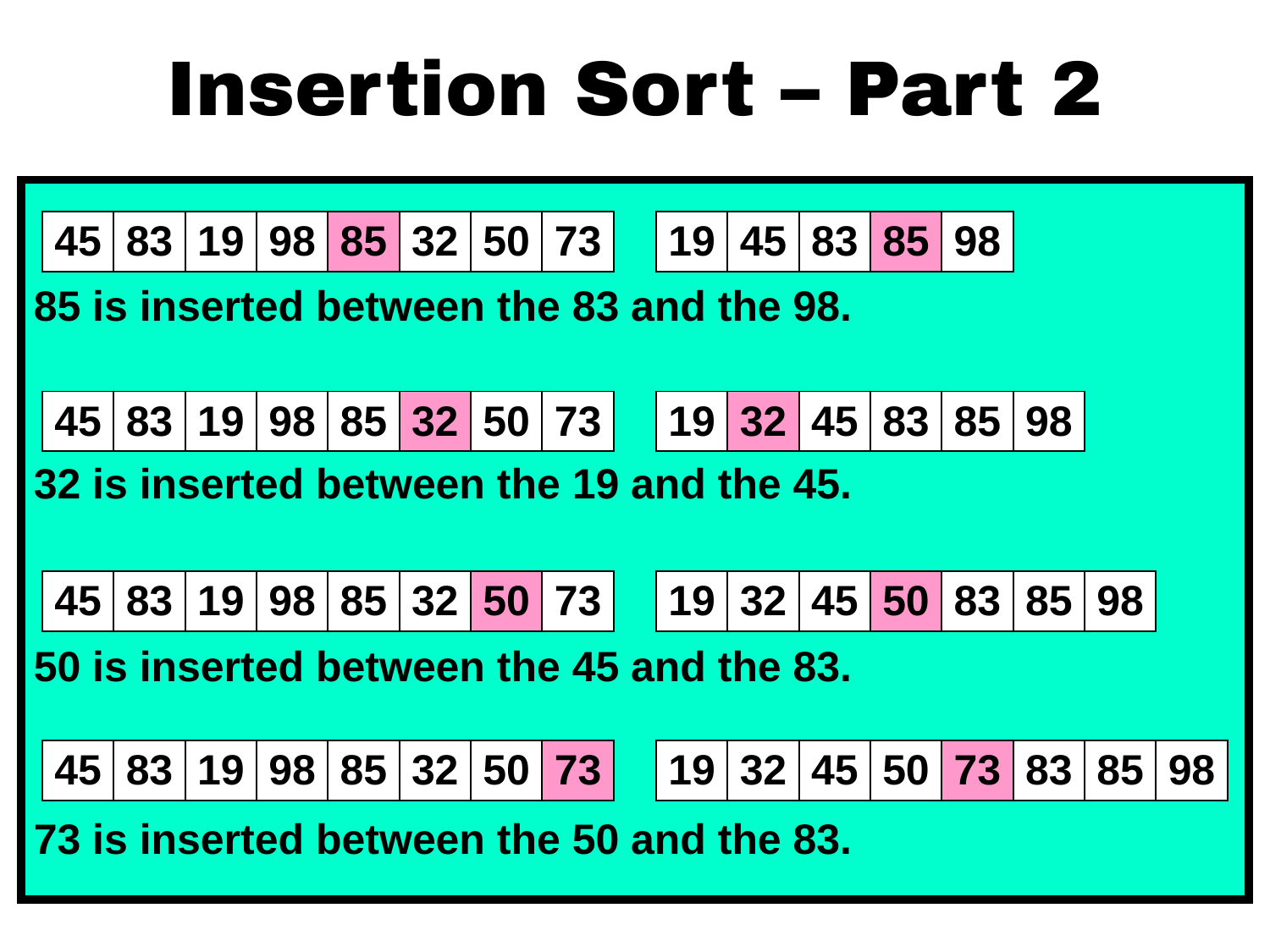

# Insertion Sort – Part 2

85 is inserted between the 83 and the 98.

32 is inserted between the 19 and the 45.

50 is inserted between the 45 and the 83.

73 is inserted between the 50 and the 83.

| 45 | 83 | 19 | 98 | 85 | 32 | 50 | 73 |
| --- | --- | --- | --- | --- | --- | --- | --- |
| 19 | 45 | 83 | 85 | 98 |
| --- | --- | --- | --- | --- |
| 45 | 83 | 19 | 98 | 85 | 32 | 50 | 73 |
| --- | --- | --- | --- | --- | --- | --- | --- |
| 19 | 32 | 45 | 83 | 85 | 98 |
| --- | --- | --- | --- | --- | --- |
| 45 | 83 | 19 | 98 | 85 | 32 | 50 | 73 |
| --- | --- | --- | --- | --- | --- | --- | --- |
| 19 | 32 | 45 | 50 | 83 | 85 | 98 |
| --- | --- | --- | --- | --- | --- | --- |
| 45 | 83 | 19 | 98 | 85 | 32 | 50 | 73 |
| --- | --- | --- | --- | --- | --- | --- | --- |
| 19 | 32 | 45 | 50 | 73 | 83 | 85 | 98 |
| --- | --- | --- | --- | --- | --- | --- | --- |